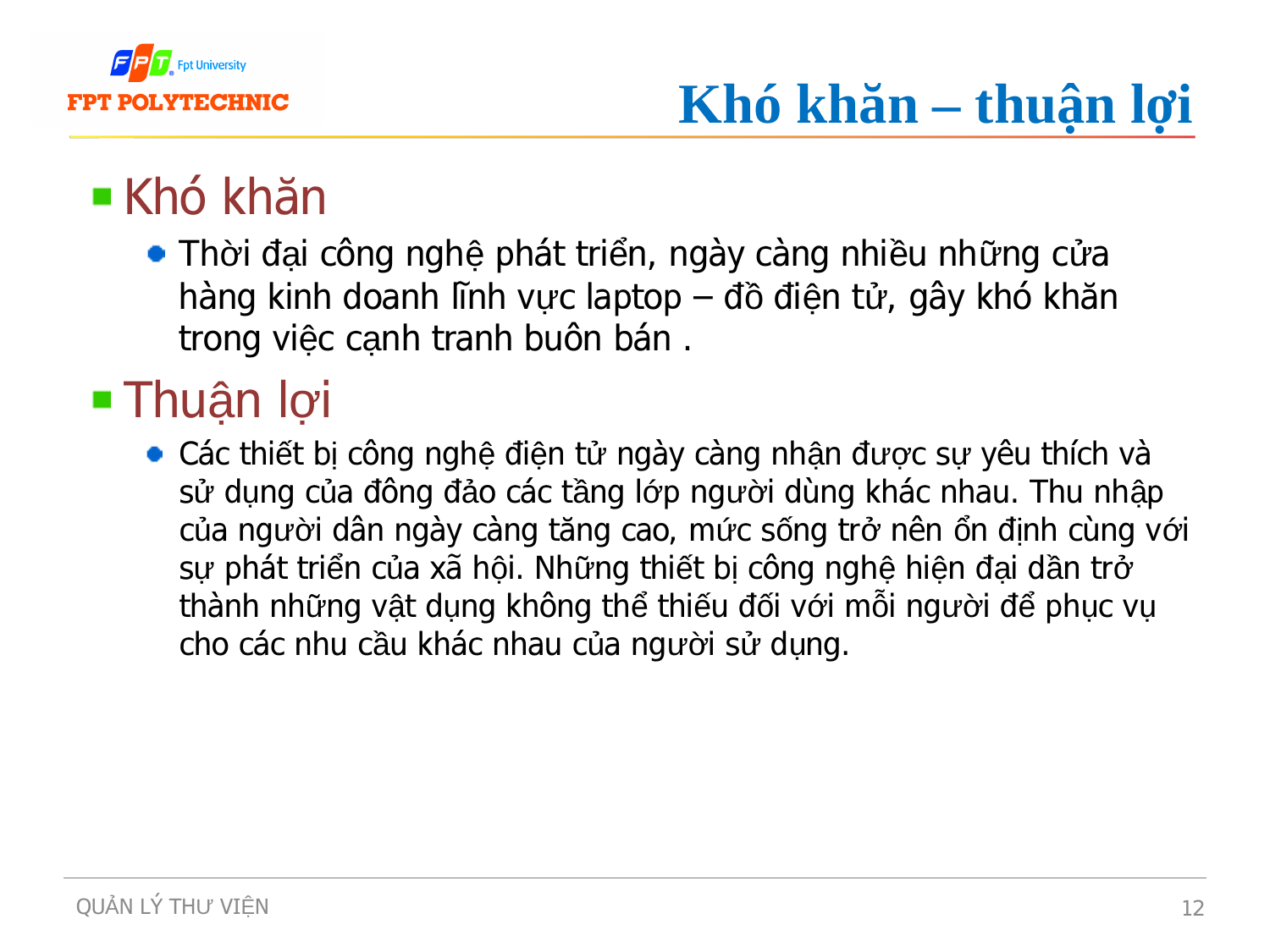

# Khó khăn – thuận lợi
Khó khăn
Thời đại công nghệ phát triển, ngày càng nhiều những cửa hàng kinh doanh lĩnh vực laptop – đồ điện tử, gây khó khăn trong việc cạnh tranh buôn bán .
Thuận lợi
Các thiết bị công nghệ điện tử ngày càng nhận được sự yêu thích và sử dụng của đông đảo các tầng lớp người dùng khác nhau. Thu nhập của người dân ngày càng tăng cao, mức sống trở nên ổn định cùng với sự phát triển của xã hội. Những thiết bị công nghệ hiện đại dần trở thành những vật dụng không thể thiếu đối với mỗi người để phục vụ cho các nhu cầu khác nhau của người sử dụng.

QUẢN LÝ THƯ VIỆN
12